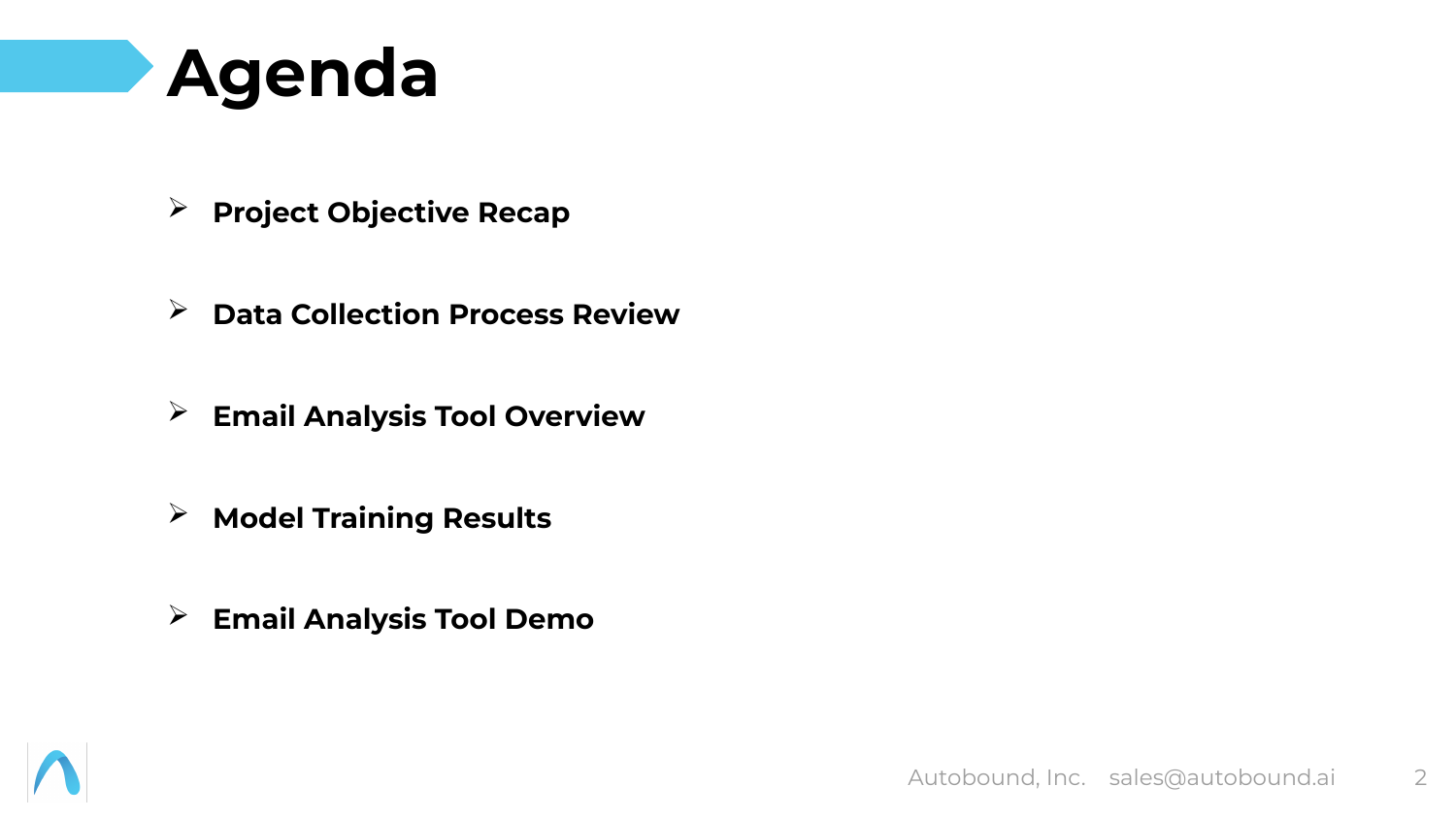

Agenda

Project Objective Recap

Data Collection Process Review

Email Analysis Tool Overview

Model Training Results

Email Analysis Tool Demo
Autobound, Inc.    sales@autobound.ai
2